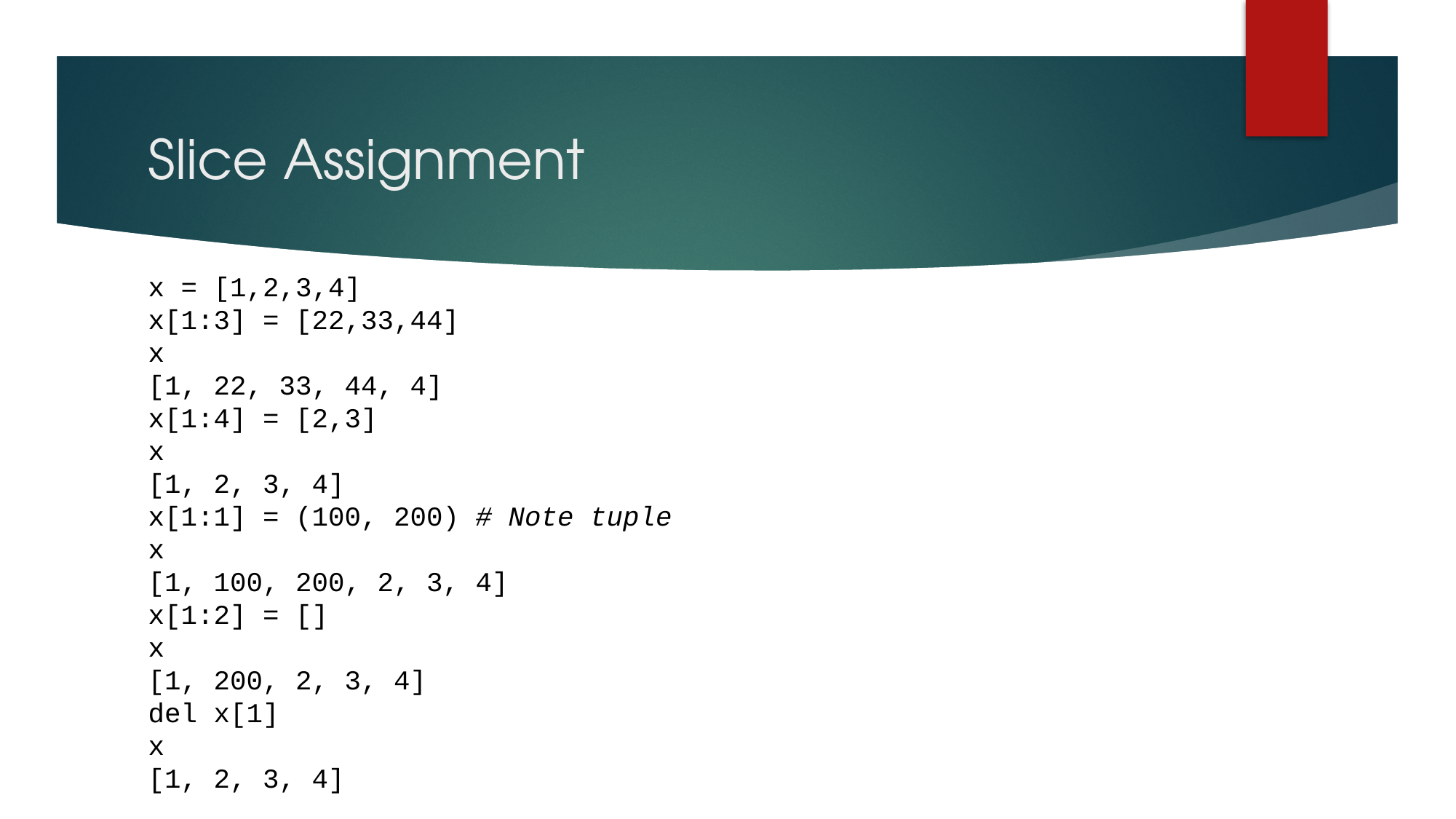

# Slice Assignment
x = [1,2,3,4]
x[1:3] = [22,33,44]
x
[1, 22, 33, 44, 4]
x[1:4] = [2,3]
x
[1, 2, 3, 4]
x[1:1] = (100, 200) # Note tuple
x
[1, 100, 200, 2, 3, 4]
x[1:2] = []
x
[1, 200, 2, 3, 4]
del x[1]
x
[1, 2, 3, 4]